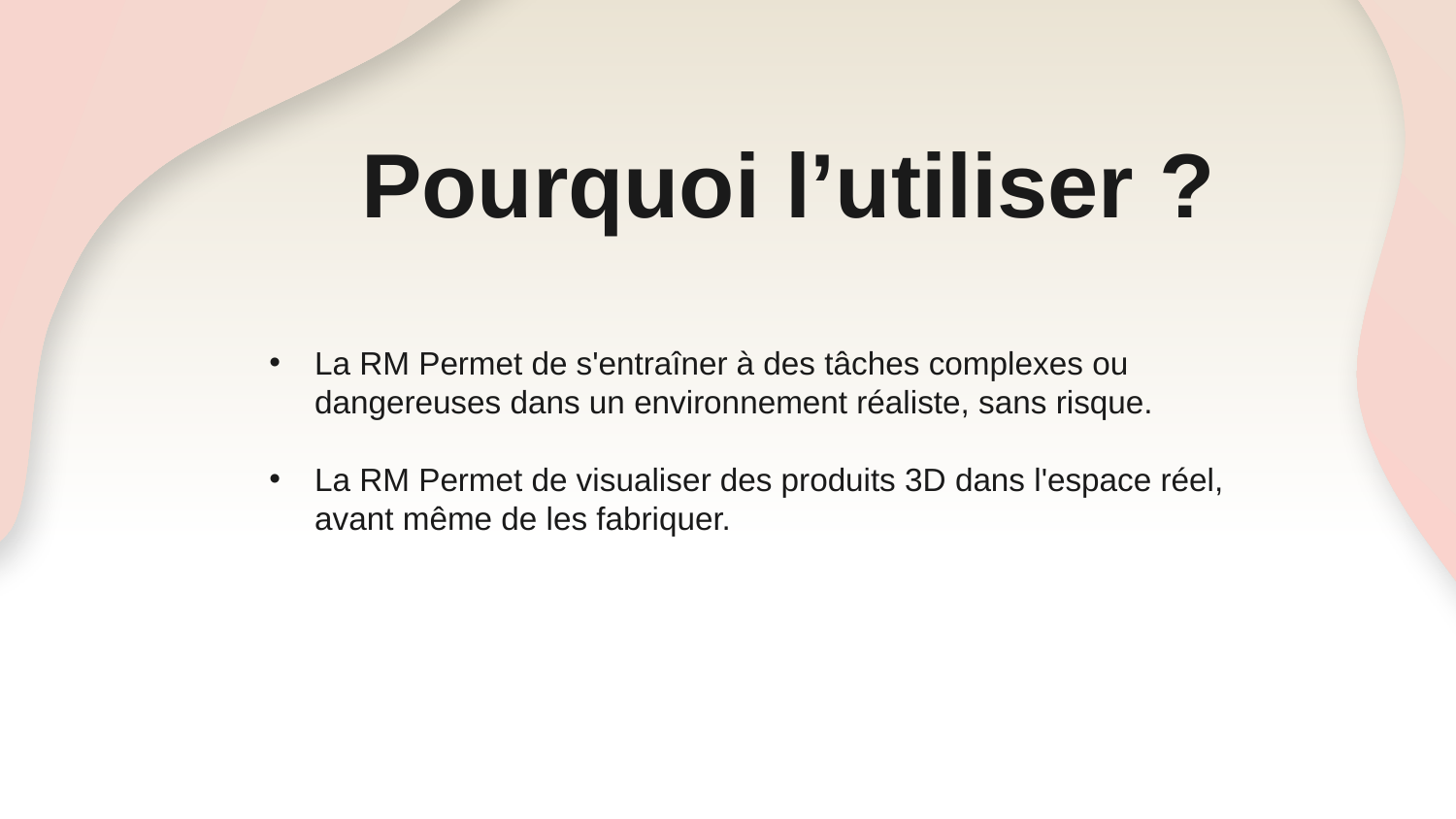

# Pourquoi l’utiliser ?
La RM Permet de s'entraîner à des tâches complexes ou dangereuses dans un environnement réaliste, sans risque.

La RM Permet de visualiser des produits 3D dans l'espace réel, avant même de les fabriquer.